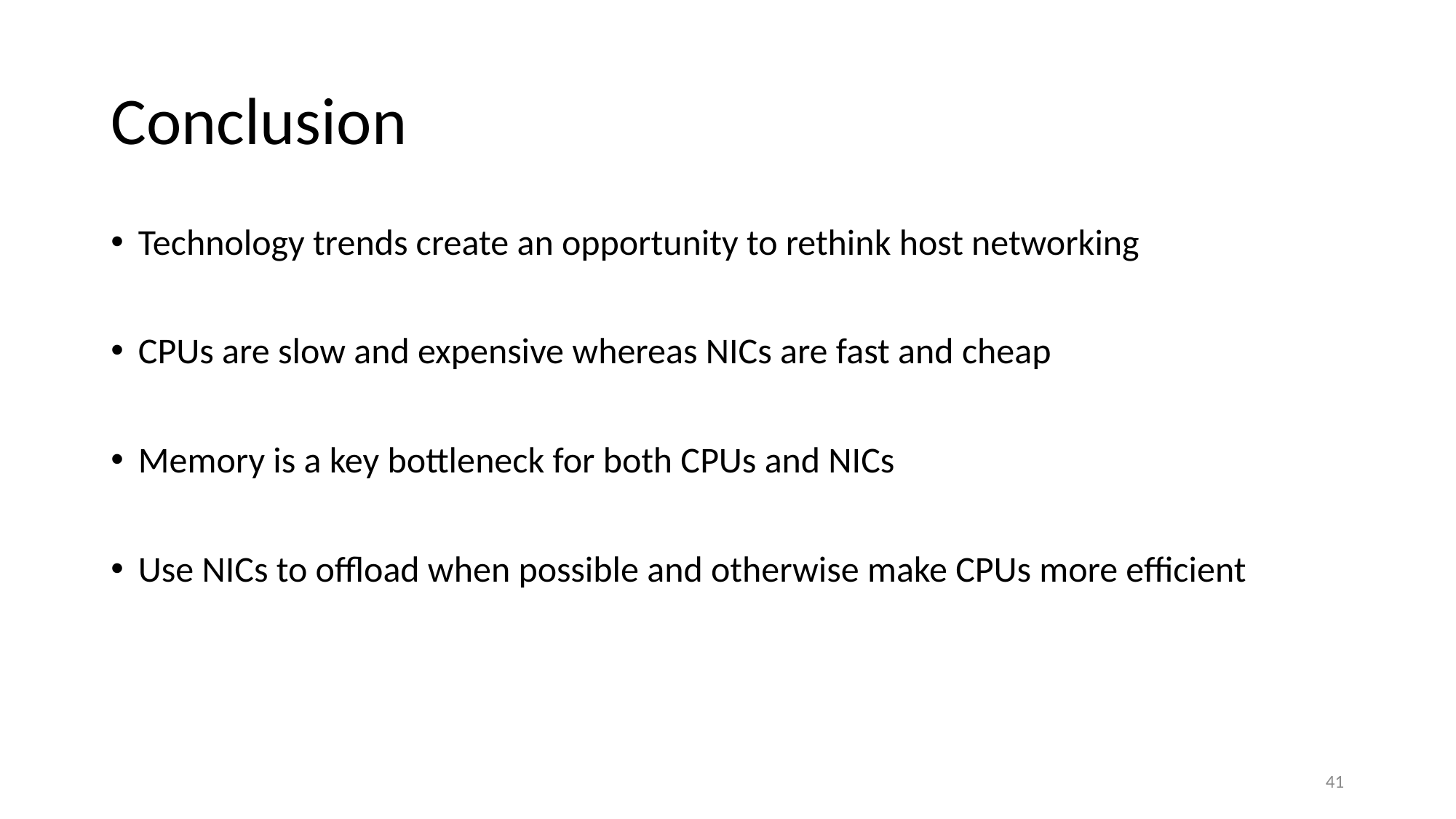

# Conclusion
Technology trends create an opportunity to rethink host networking

CPUs are slow and expensive whereas NICs are fast and cheap

Memory is a key bottleneck for both CPUs and NICs

Use NICs to offload when possible and otherwise make CPUs more efficient

41